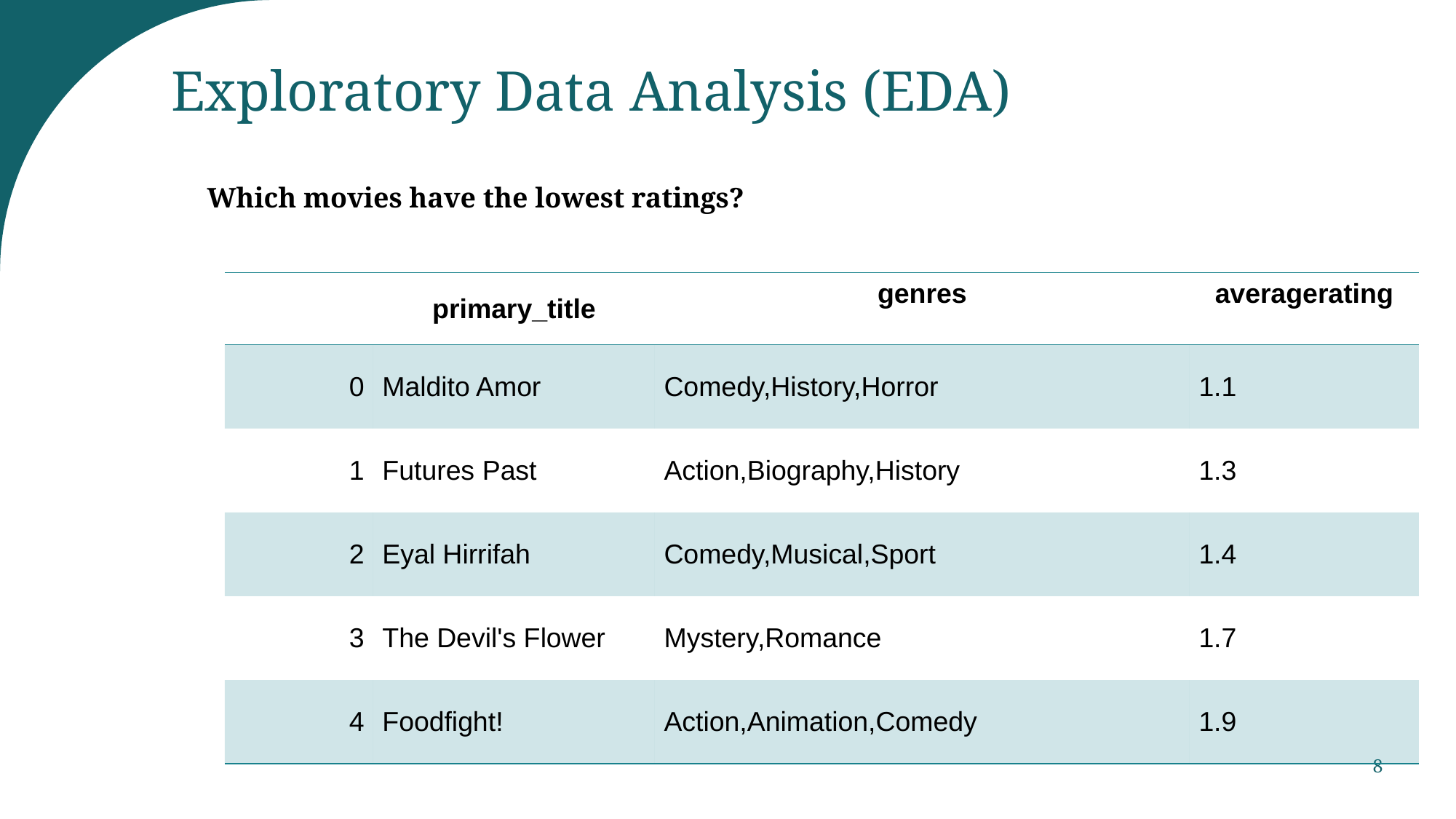

# Exploratory Data Analysis (EDA)
 Which movies have the lowest ratings?
|  | primary\_title | genres | averagerating |
| --- | --- | --- | --- |
| 0 | Maldito Amor | Comedy,History,Horror | 1.1 |
| 1 | Futures Past | Action,Biography,History | 1.3 |
| 2 | Eyal Hirrifah | Comedy,Musical,Sport | 1.4 |
| 3 | The Devil's Flower | Mystery,Romance | 1.7 |
| 4 | Foodfight! | Action,Animation,Comedy | 1.9 |
8